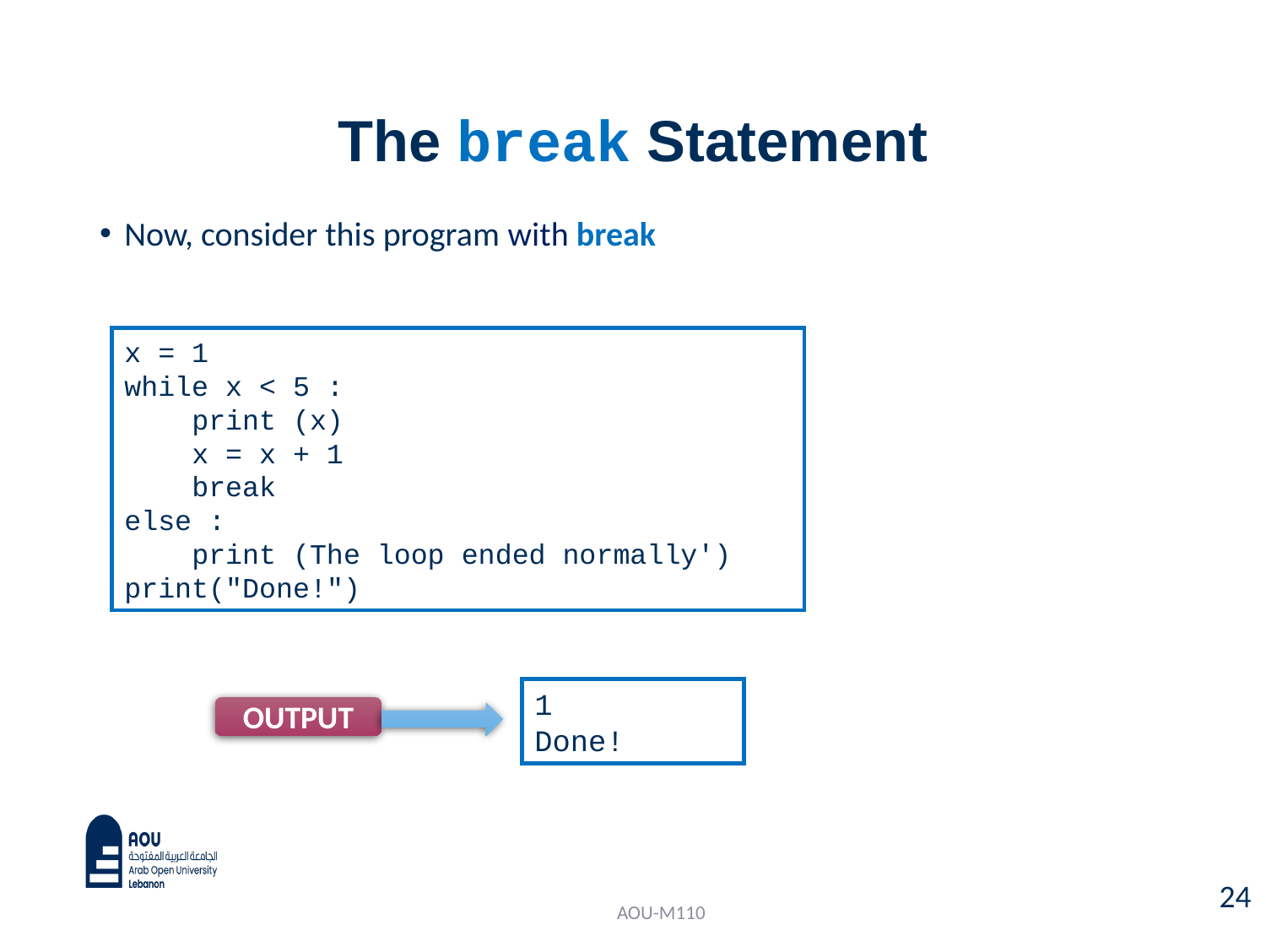

# The break Statement
Now, consider this program with break
x = 1
while x < 5 :
    print (x)
    x = x + 1
    break
else :
    print (The loop ended normally')
print("Done!")
1
Done!
OUTPUT

24
AOU-M110